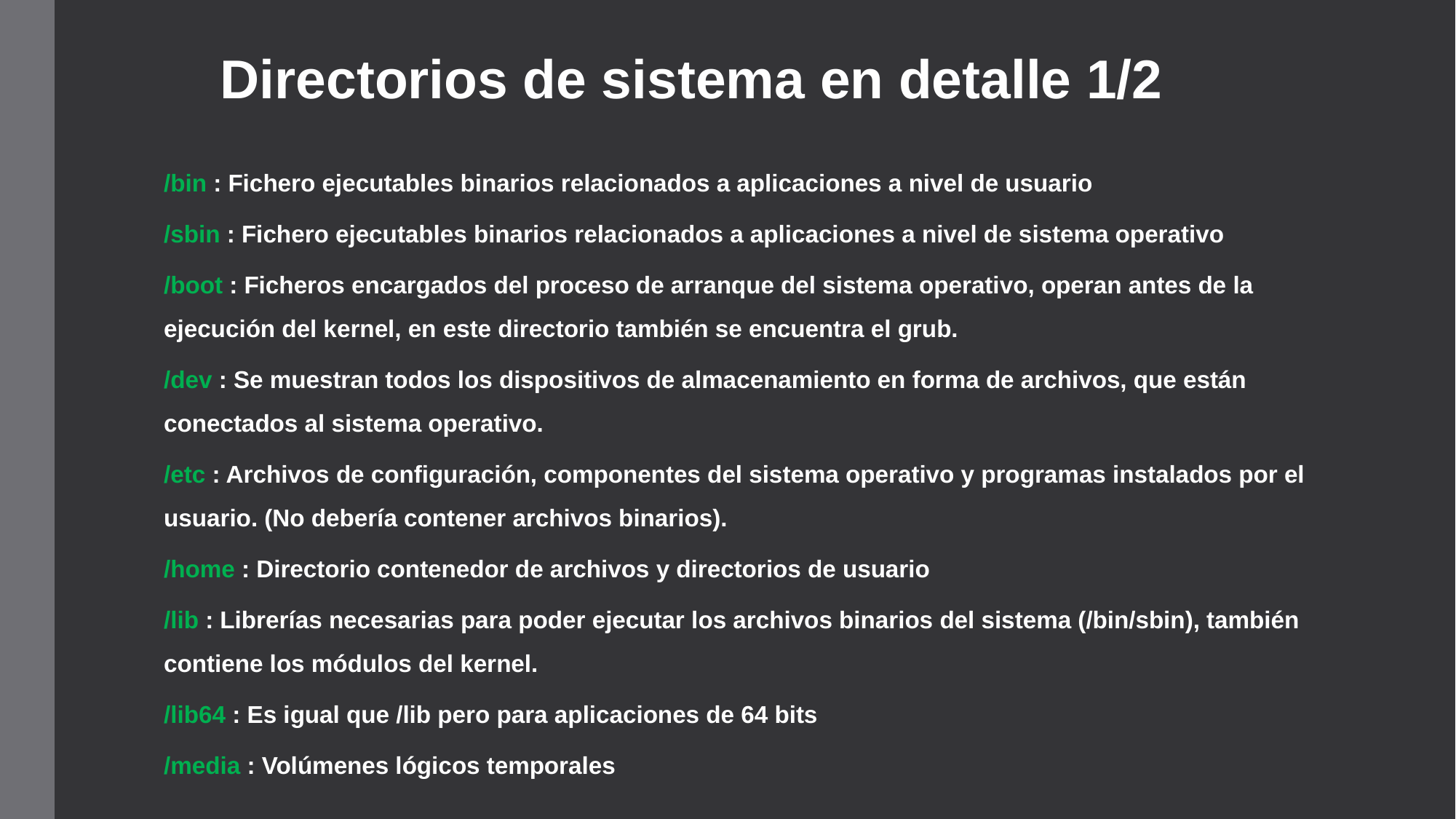

# Directorios de sistema en detalle 1/2

/bin : Fichero ejecutables binarios relacionados a aplicaciones a nivel de usuario
/sbin : Fichero ejecutables binarios relacionados a aplicaciones a nivel de sistema operativo
/boot : Ficheros encargados del proceso de arranque del sistema operativo, operan antes de la ejecución del kernel, en este directorio también se encuentra el grub.
/dev : Se muestran todos los dispositivos de almacenamiento en forma de archivos, que están conectados al sistema operativo.
/etc : Archivos de configuración, componentes del sistema operativo y programas instalados por el usuario. (No debería contener archivos binarios).
/home : Directorio contenedor de archivos y directorios de usuario
/lib : Librerías necesarias para poder ejecutar los archivos binarios del sistema (/bin/sbin), también contiene los módulos del kernel.
/lib64 : Es igual que /lib pero para aplicaciones de 64 bits
/media : Volúmenes lógicos temporales